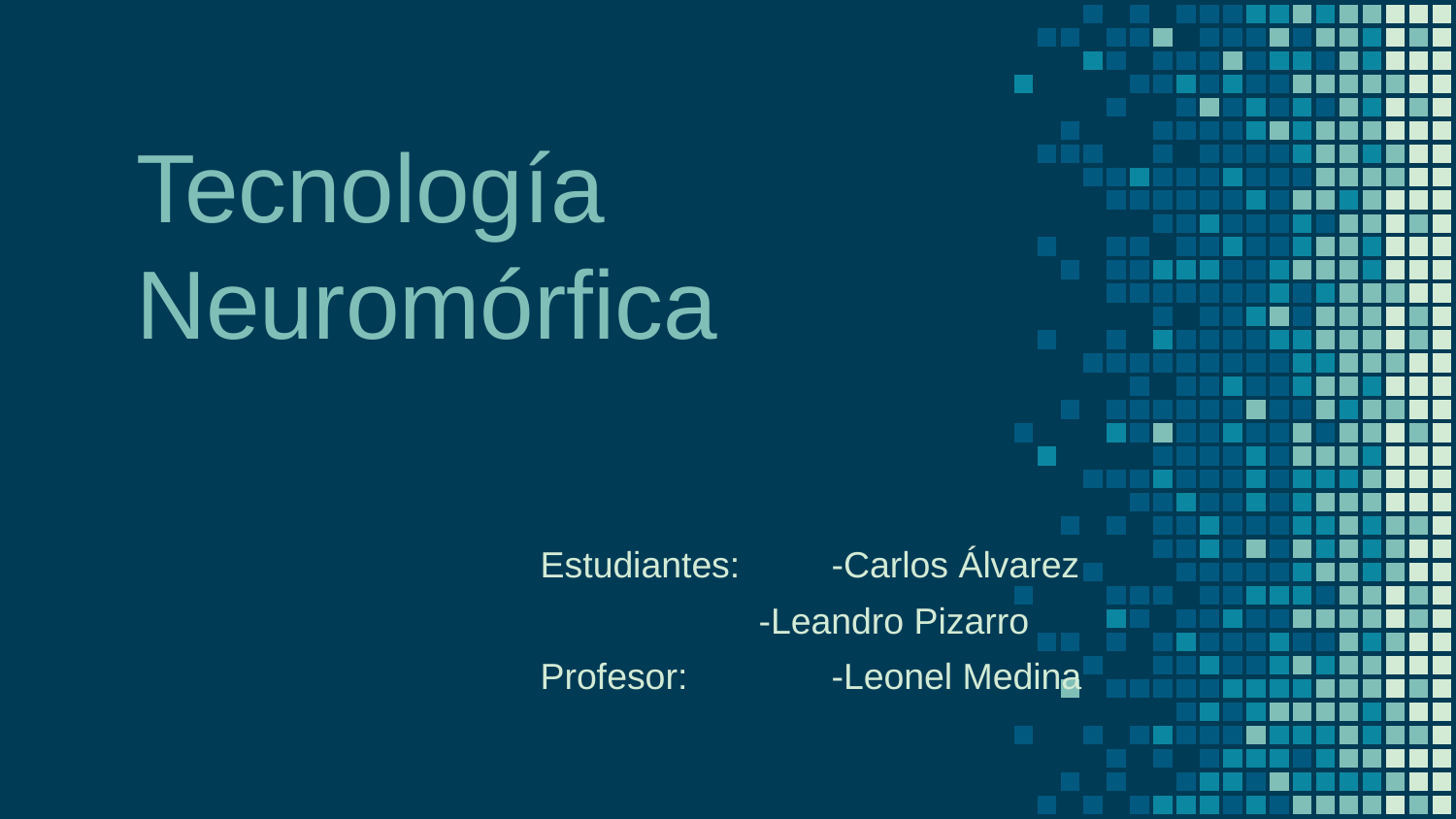

# Tecnología Neuromórfica
Estudiantes:	-Carlos Álvarez
-Leandro Pizarro
Profesor: 	-Leonel Medina